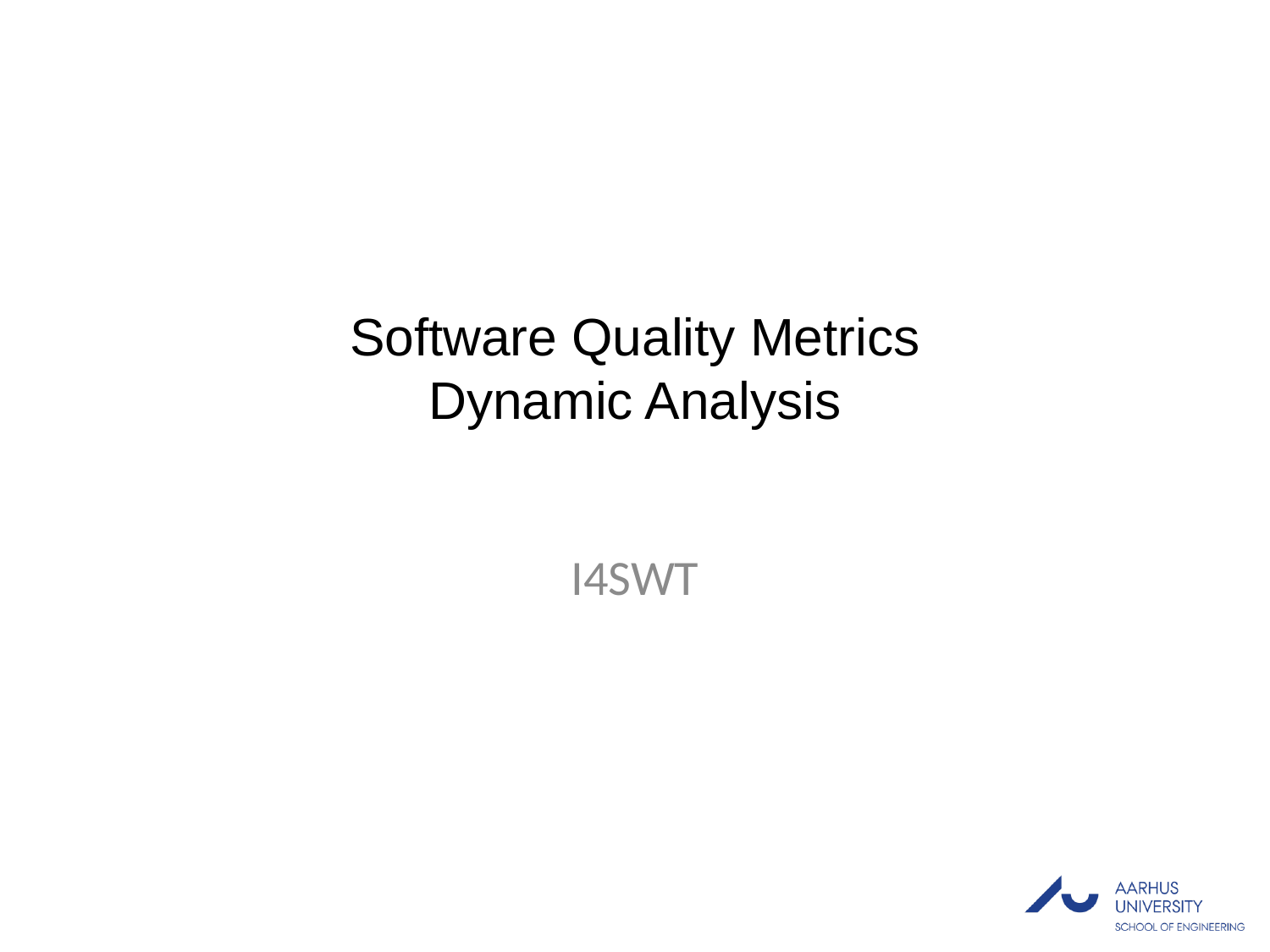

# Software Quality Metrics Dynamic Analysis
I4SWT